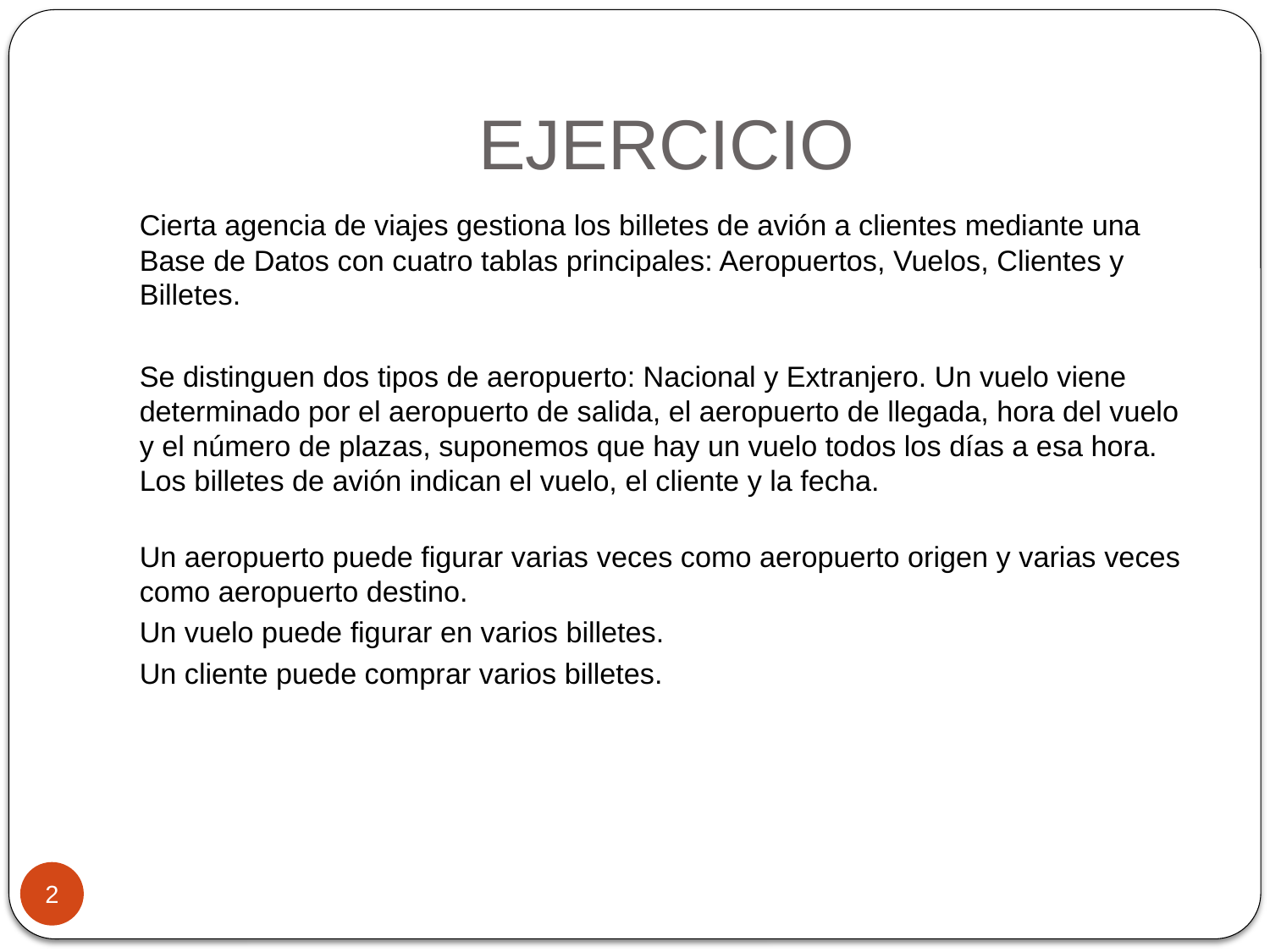

# EJERCICIO
Cierta agencia de viajes gestiona los billetes de avión a clientes mediante una Base de Datos con cuatro tablas principales: Aeropuertos, Vuelos, Clientes y Billetes.

Se distinguen dos tipos de aeropuerto: Nacional y Extranjero. Un vuelo viene determinado por el aeropuerto de salida, el aeropuerto de llegada, hora del vuelo y el número de plazas, suponemos que hay un vuelo todos los días a esa hora. Los billetes de avión indican el vuelo, el cliente y la fecha.
Un aeropuerto puede figurar varias veces como aeropuerto origen y varias veces como aeropuerto destino.
Un vuelo puede figurar en varios billetes.
Un cliente puede comprar varios billetes.
2